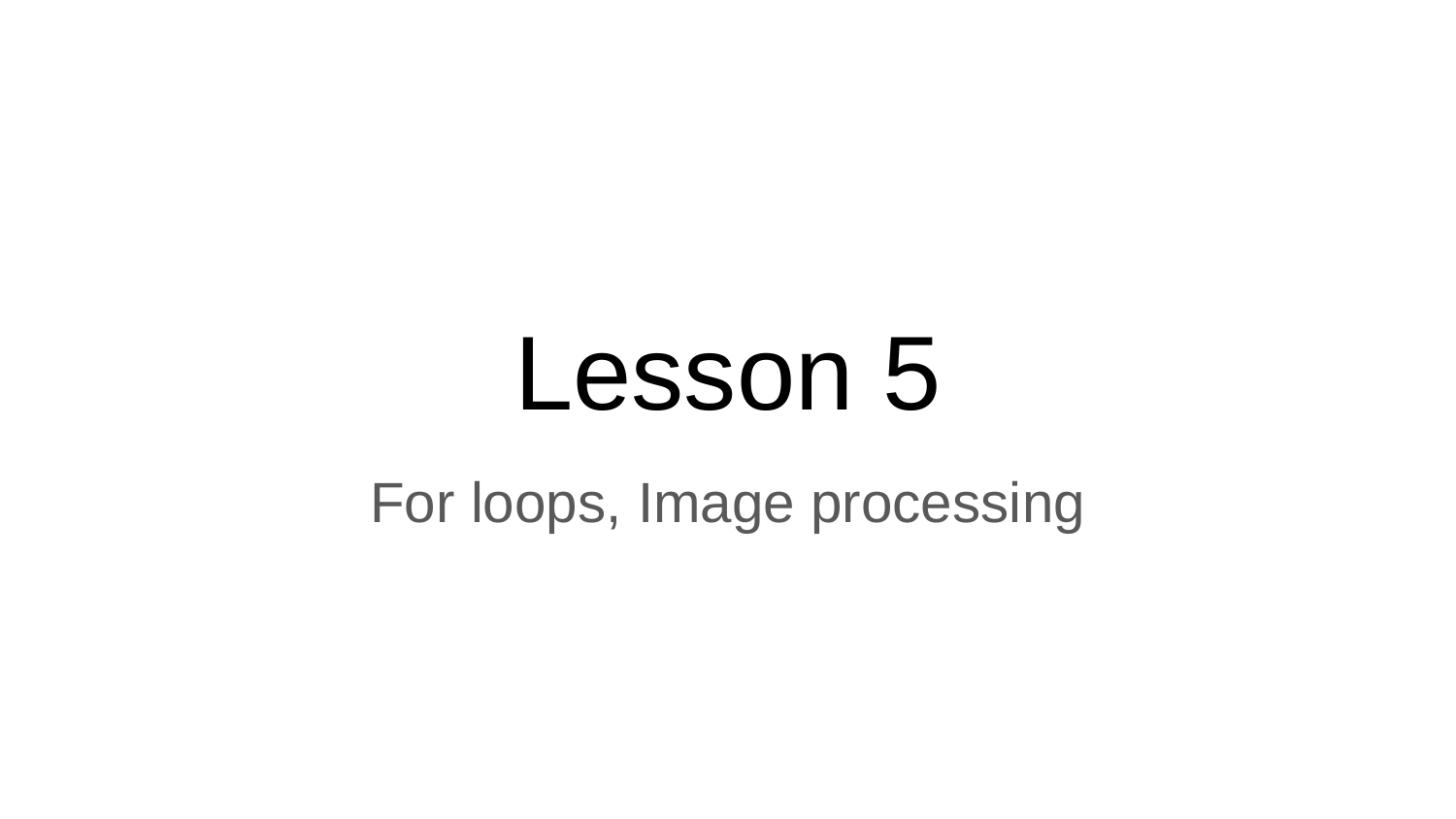

# Lesson 5
For loops, Image processing